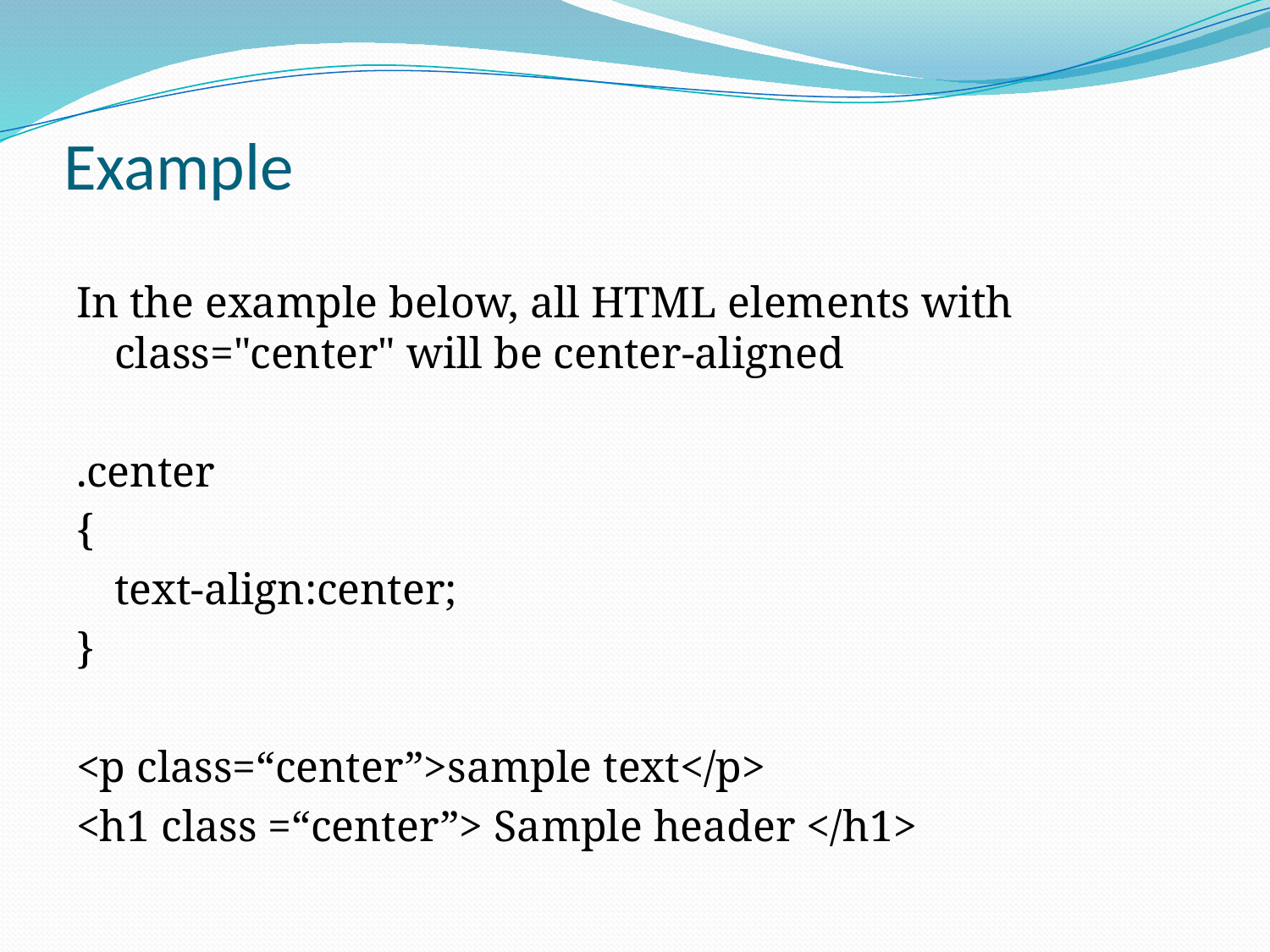

# Example
In the example below, all HTML elements with class="center" will be center-aligned

.center
{
	text-align:center;
}

<p class=“center”>sample text</p>
<h1 class =“center”> Sample header </h1>